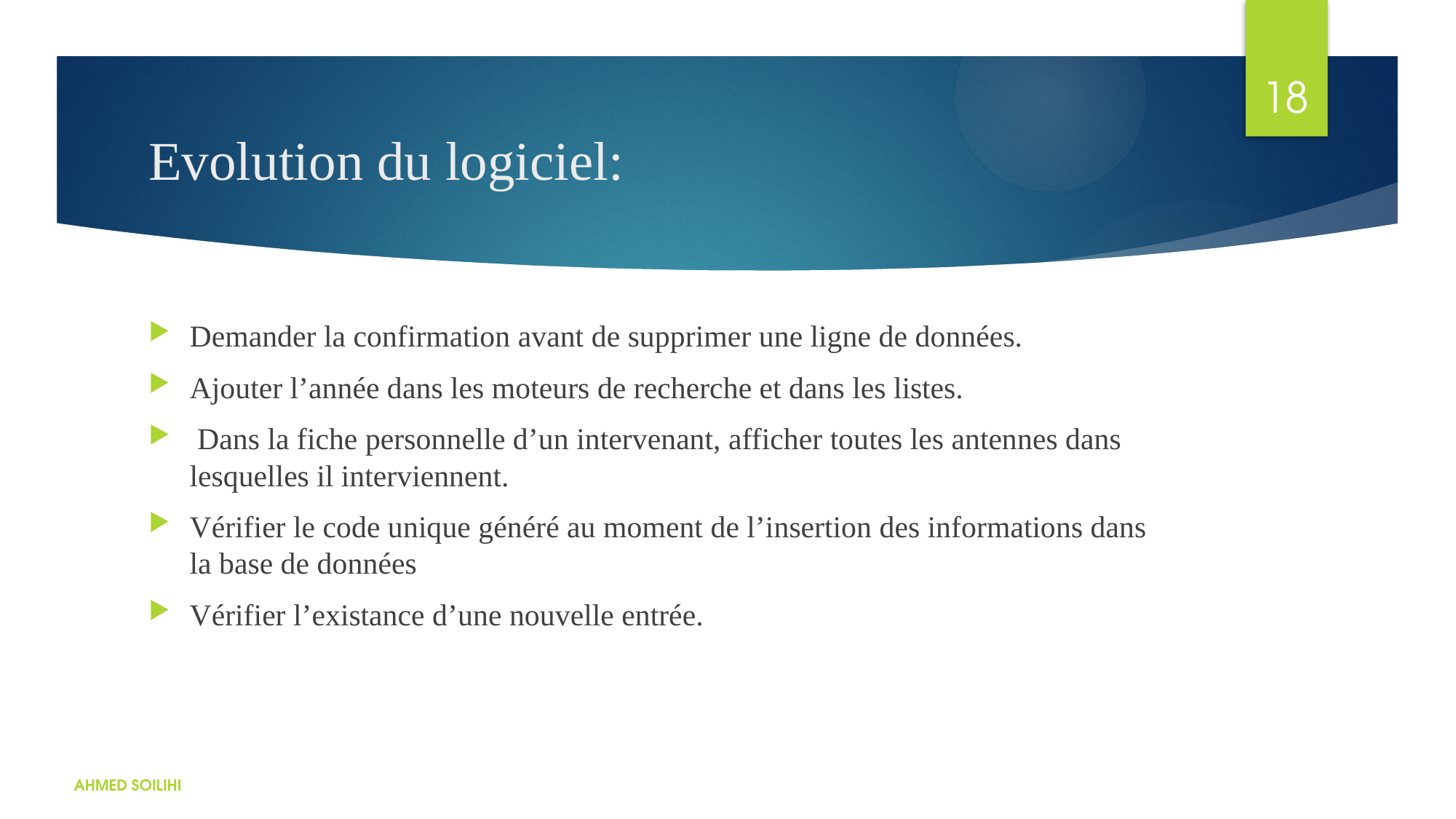

18
# Evolution du logiciel:
Demander la confirmation avant de supprimer une ligne de données.
Ajouter l’année dans les moteurs de recherche et dans les listes.
 Dans la fiche personnelle d’un intervenant, afficher toutes les antennes dans lesquelles il interviennent.
Vérifier le code unique généré au moment de l’insertion des informations dans la base de données
Vérifier l’existance d’une nouvelle entrée.

AHMED SOILIHI